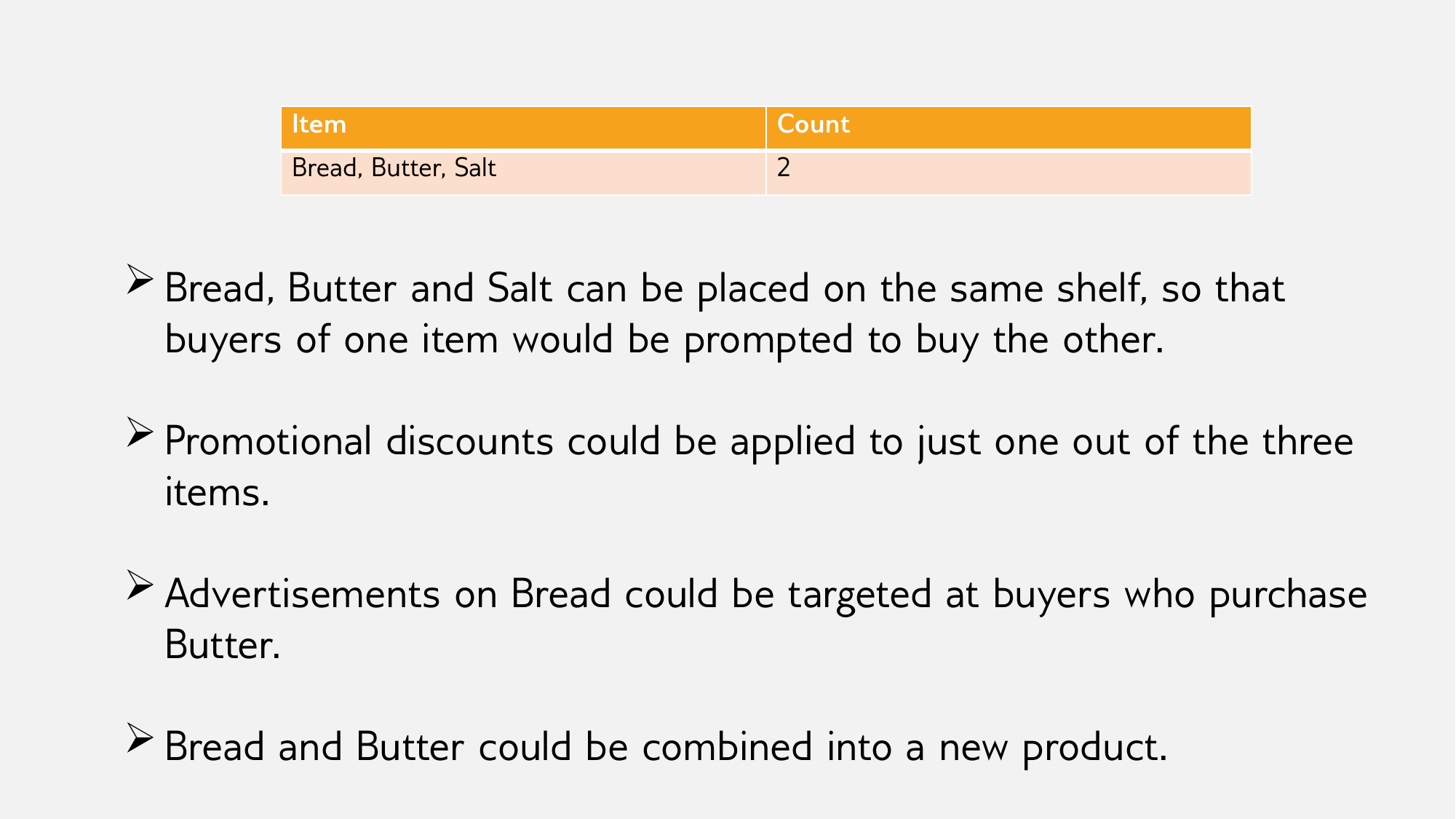

| Item | Count |
| --- | --- |
| Bread, Butter, Salt | 2 |
Bread, Butter and Salt can be placed on the same shelf, so that buyers of one item would be prompted to buy the other.

Promotional discounts could be applied to just one out of the three items.

Advertisements on Bread could be targeted at buyers who purchase Butter.

Bread and Butter could be combined into a new product.